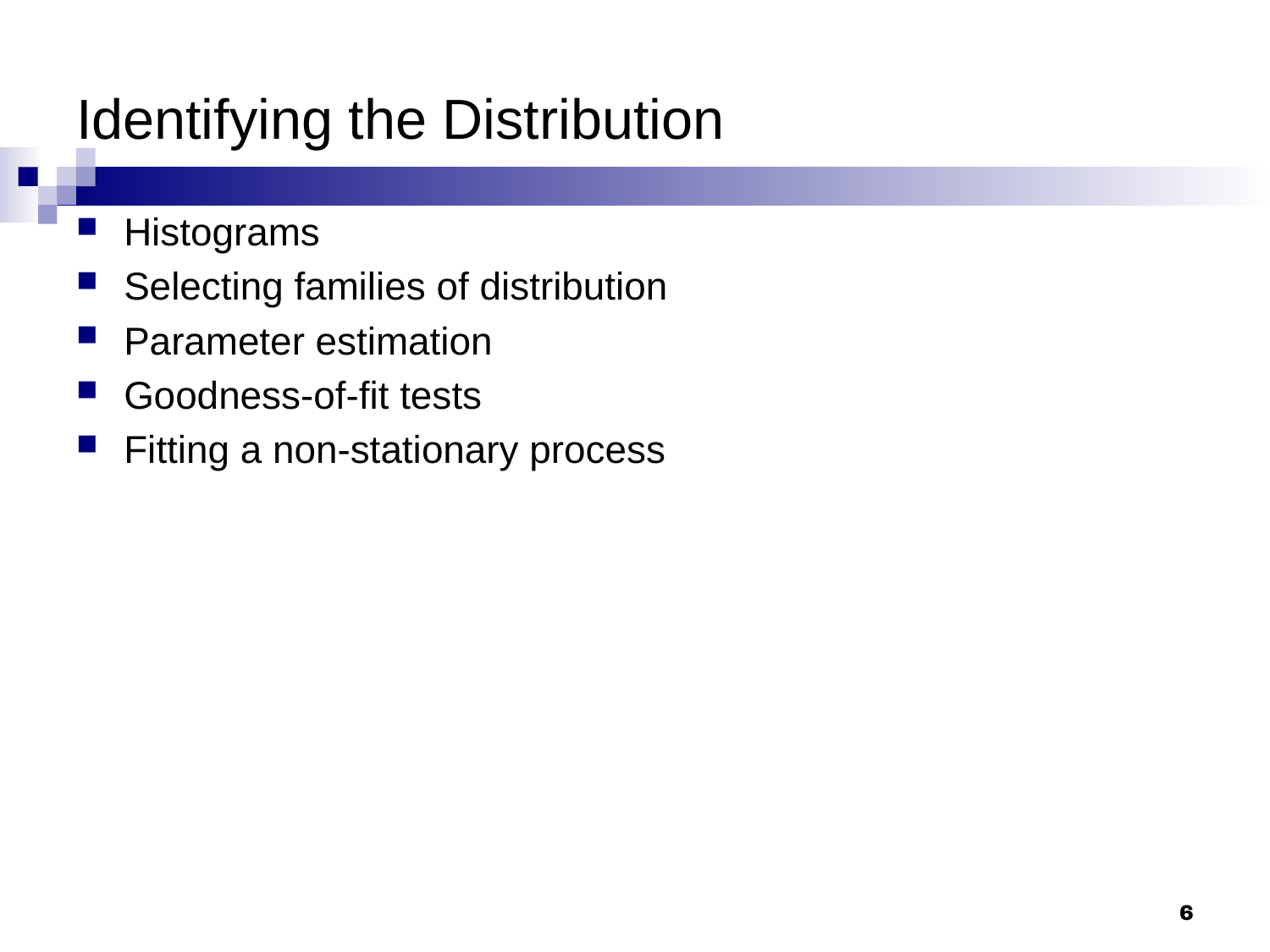

# Identifying the Distribution
Histograms
Selecting families of distribution
Parameter estimation
Goodness-of-fit tests
Fitting a non-stationary process

6